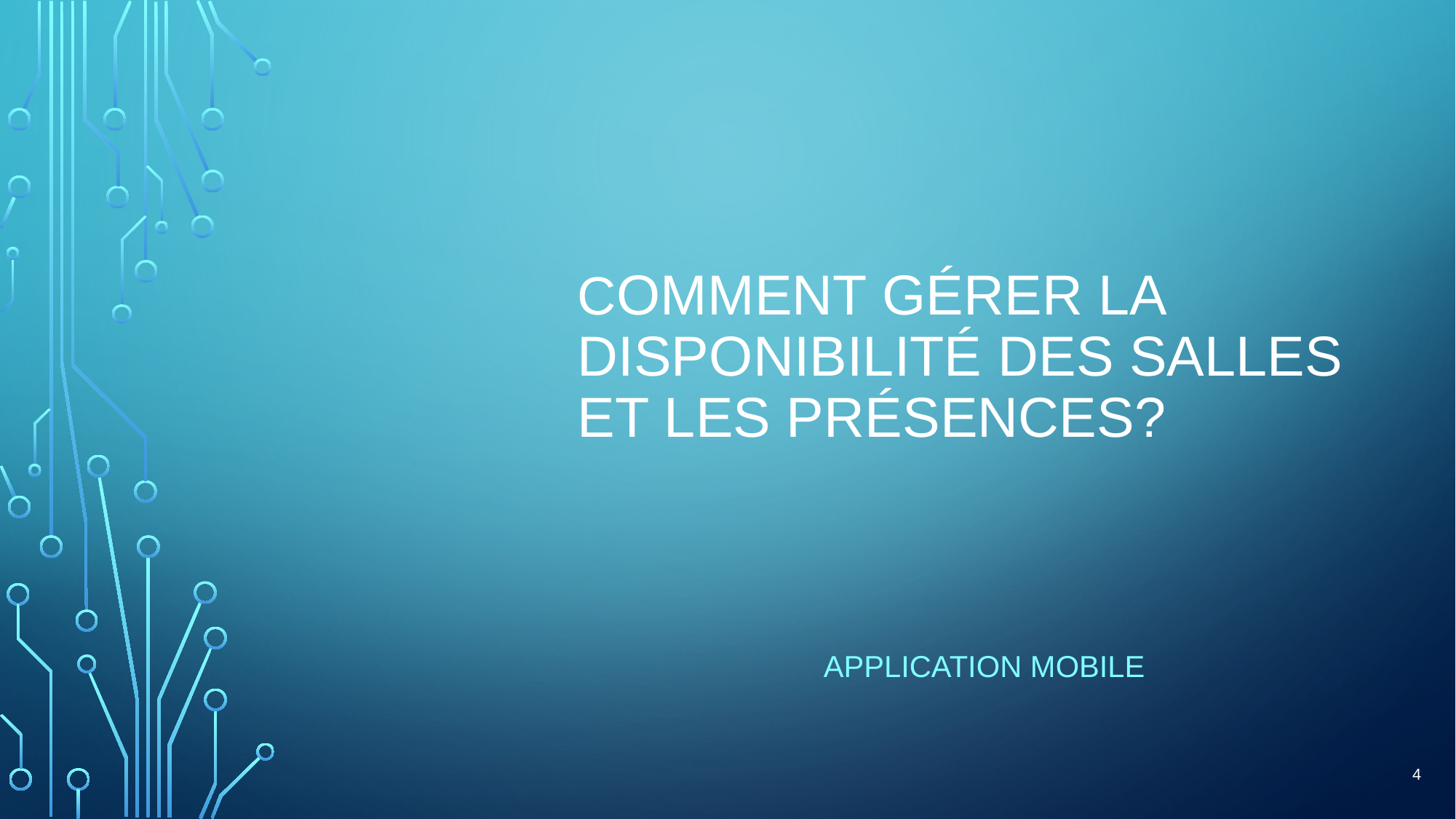

# Comment gérer la disponibilité des salles et les présences?
Application mobile
4